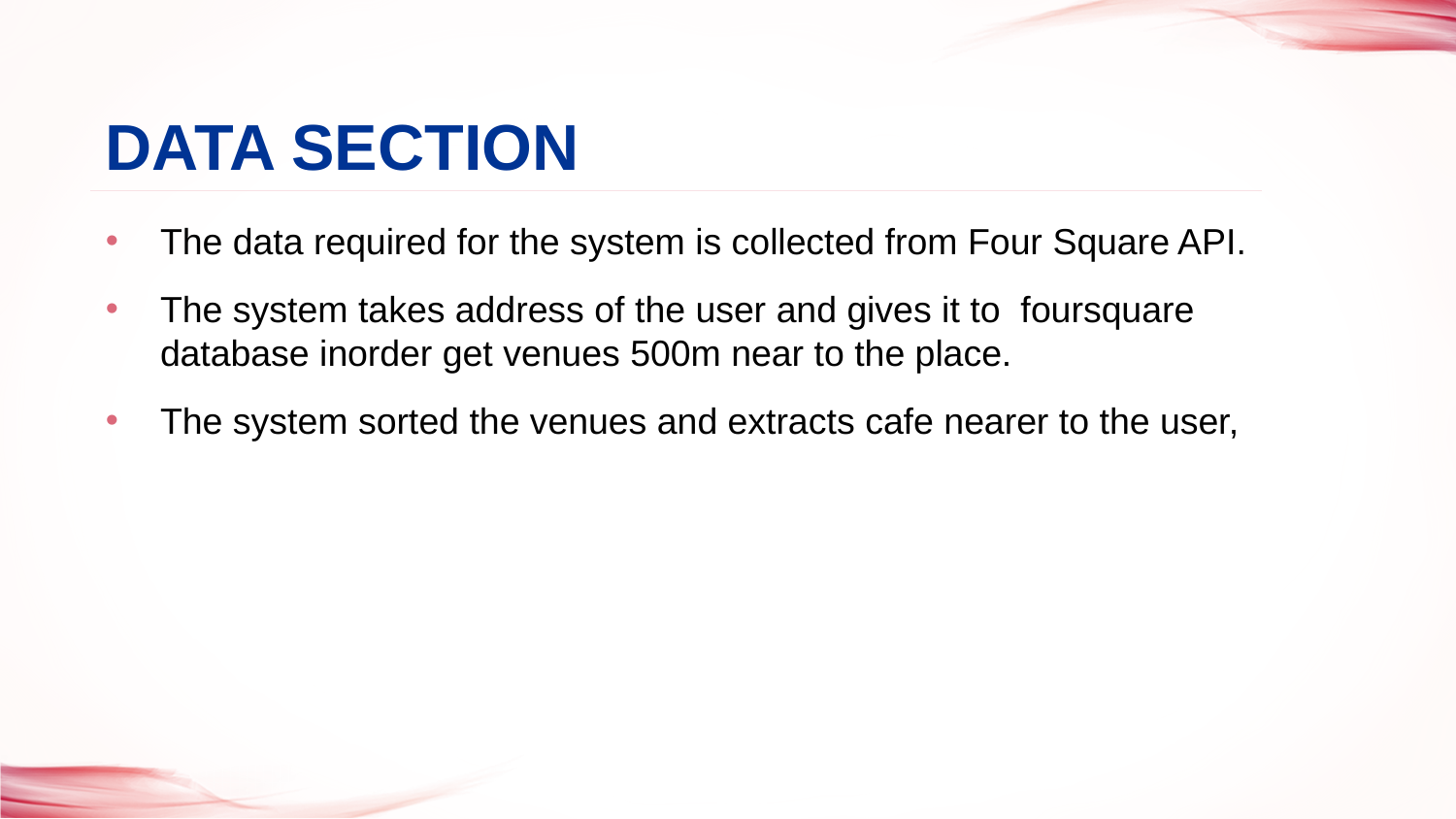

Data Section
# The data required for the system is collected from Four Square API.
The system takes address of the user and gives it to  foursquare database inorder get venues 500m near to the place.
The system sorted the venues and extracts cafe nearer to the user,